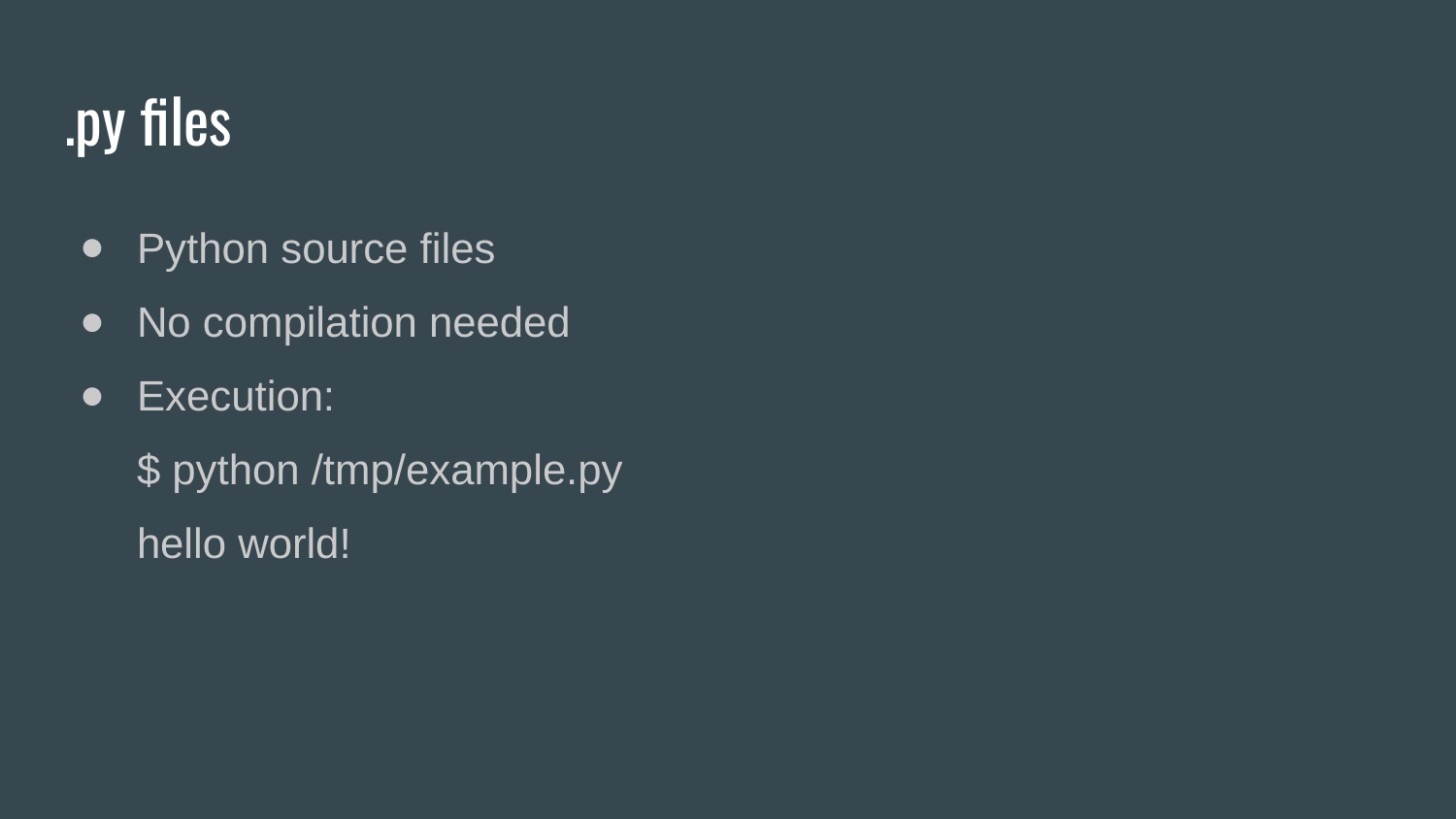

# .py files
Python source files
No compilation needed
Execution:
$ python /tmp/example.py
hello world!